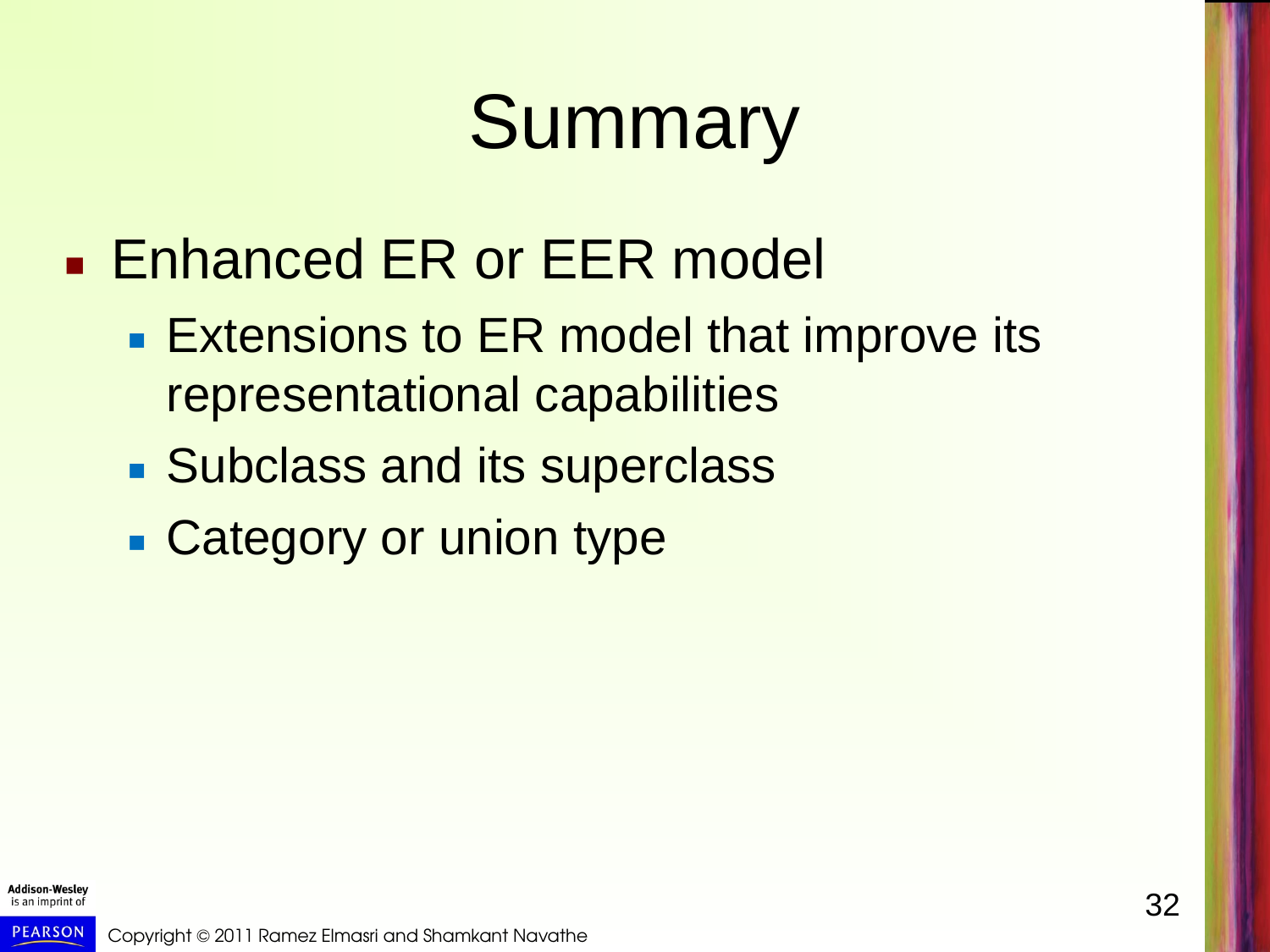

# Summary
Enhanced ER or EER model
Extensions to ER model that improve its representational capabilities
Subclass and its superclass
Category or union type